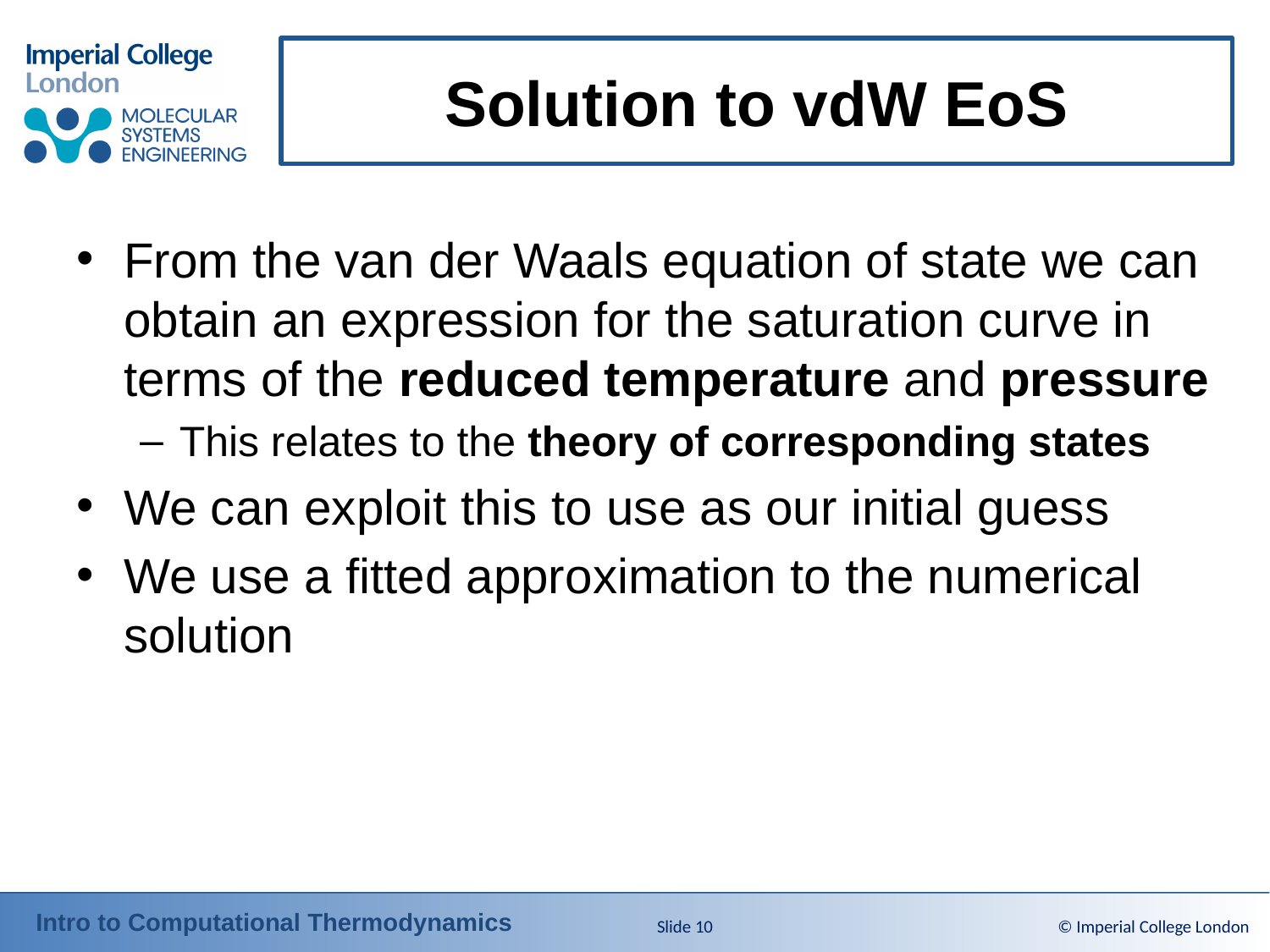

# Solution to vdW EoS
From the van der Waals equation of state we can obtain an expression for the saturation curve in terms of the reduced temperature and pressure
This relates to the theory of corresponding states
We can exploit this to use as our initial guess
We use a fitted approximation to the numerical solution
Slide 10
© Imperial College London